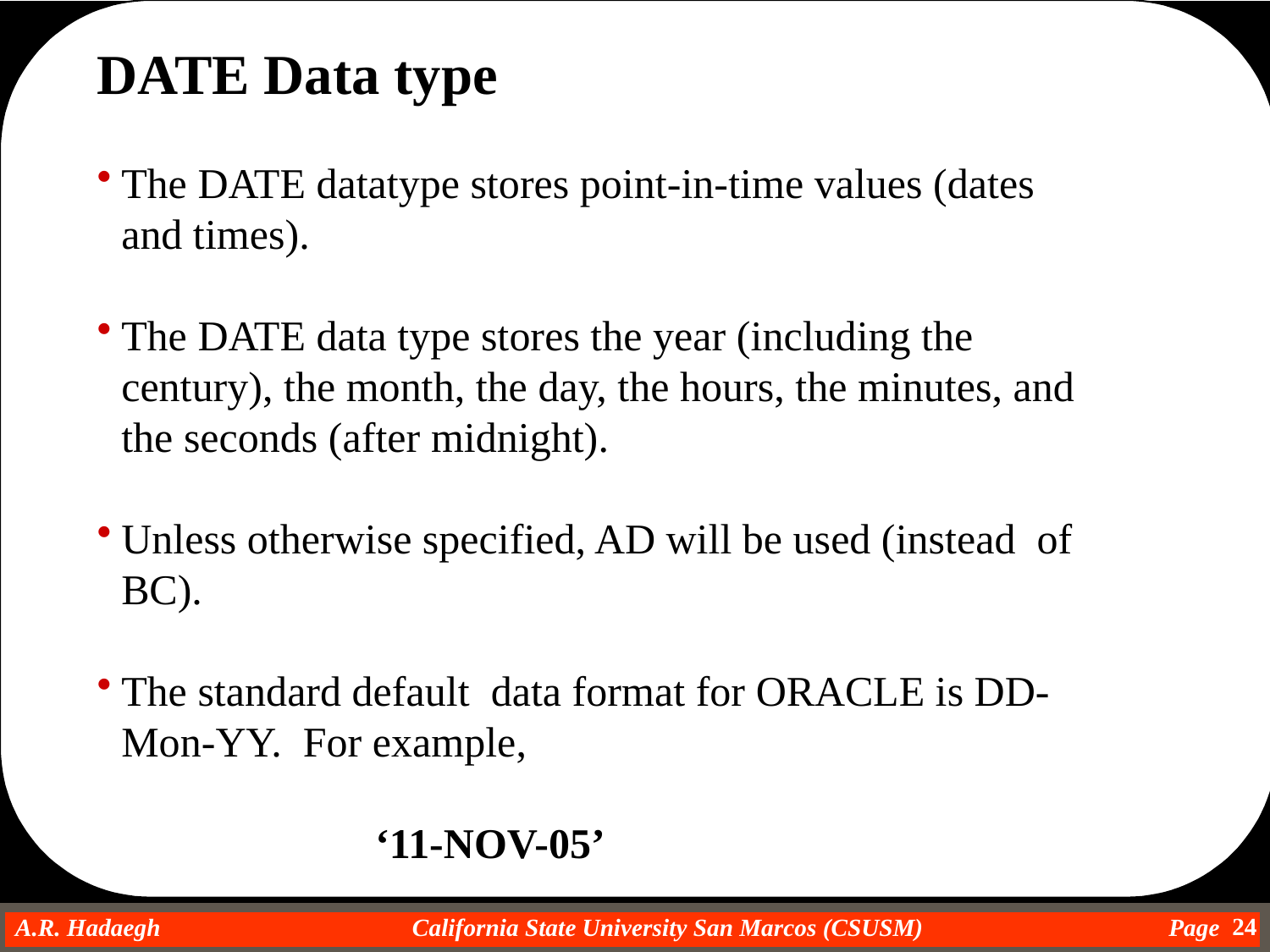

DATE Data type

The DATE datatype stores point-in-time values (dates and times).

The DATE data type stores the year (including the century), the month, the day, the hours, the minutes, and the seconds (after midnight).

Unless otherwise specified, AD will be used (instead  of BC).

The standard default  data format for ORACLE is DD-Mon-YY.  For example,

			‘11-NOV-05’
24